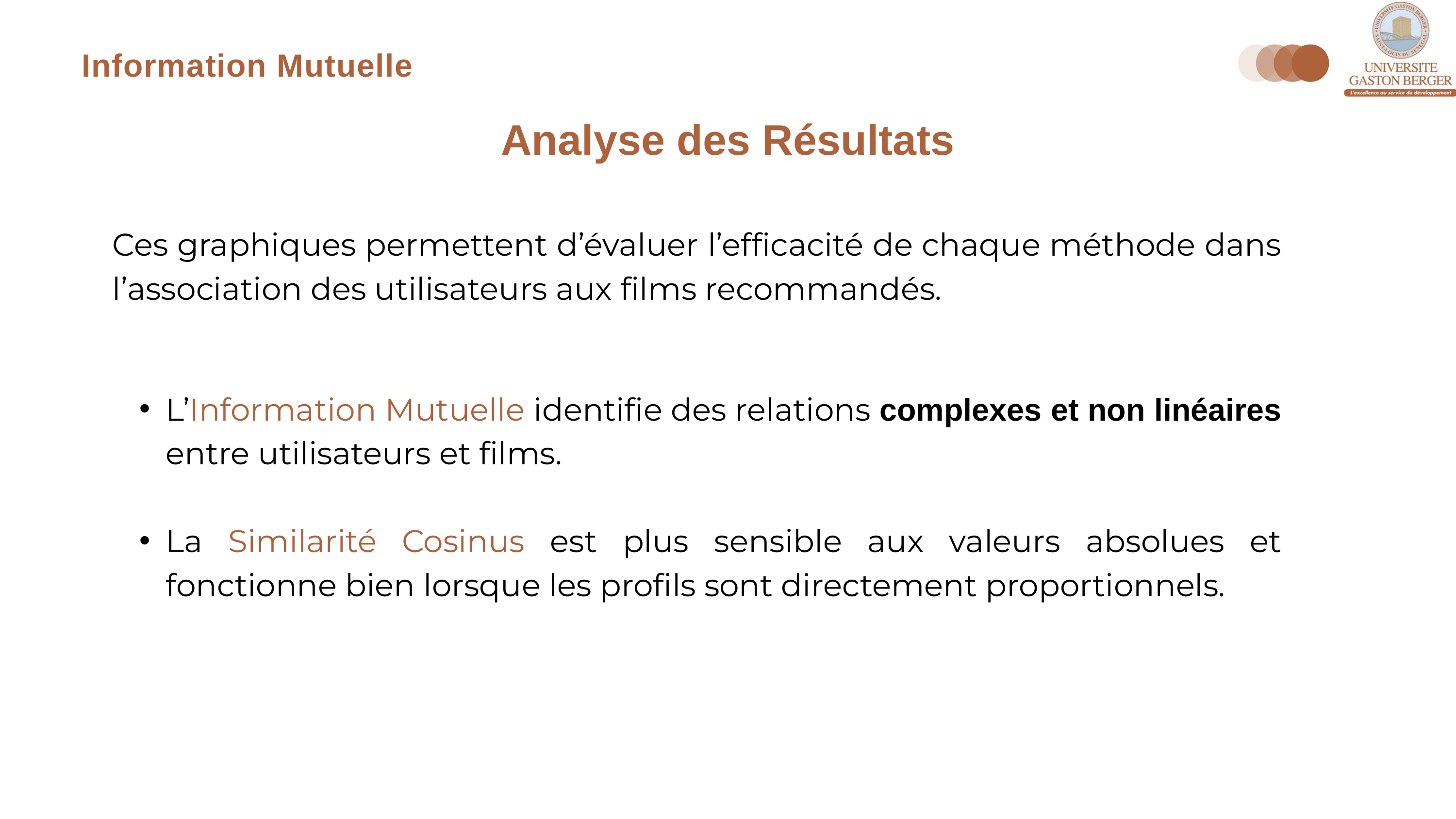

Information Mutuelle

Analyse des Résultats
Ces graphiques permettent d’évaluer l’efficacité de chaque méthode dans l’association des utilisateurs aux films recommandés.

L’Information Mutuelle identifie des relations complexes et non linéaires entre utilisateurs et films.

La Similarité Cosinus est plus sensible aux valeurs absolues et fonctionne bien lorsque les profils sont directement proportionnels.